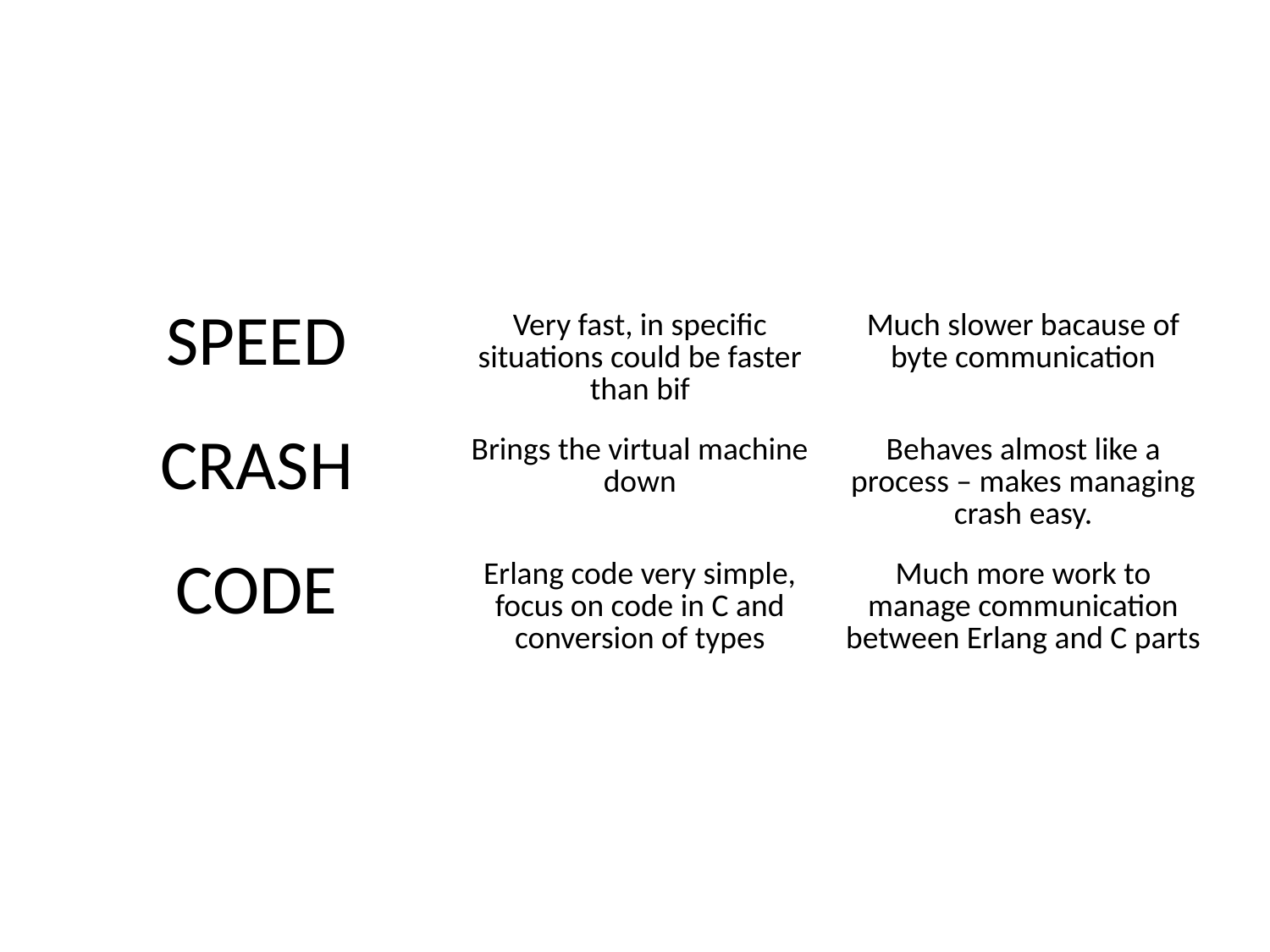

|  | NIF | PORTS |
| --- | --- | --- |
| SPEED | Very fast, in specific situations could be faster than bif | Much slower bacause of byte communication |
| CRASH | Brings the virtual machine down | Behaves almost like a process – makes managing crash easy. |
| CODE | Erlang code very simple, focus on code in C and conversion of types | Much more work to manage communication between Erlang and C parts |